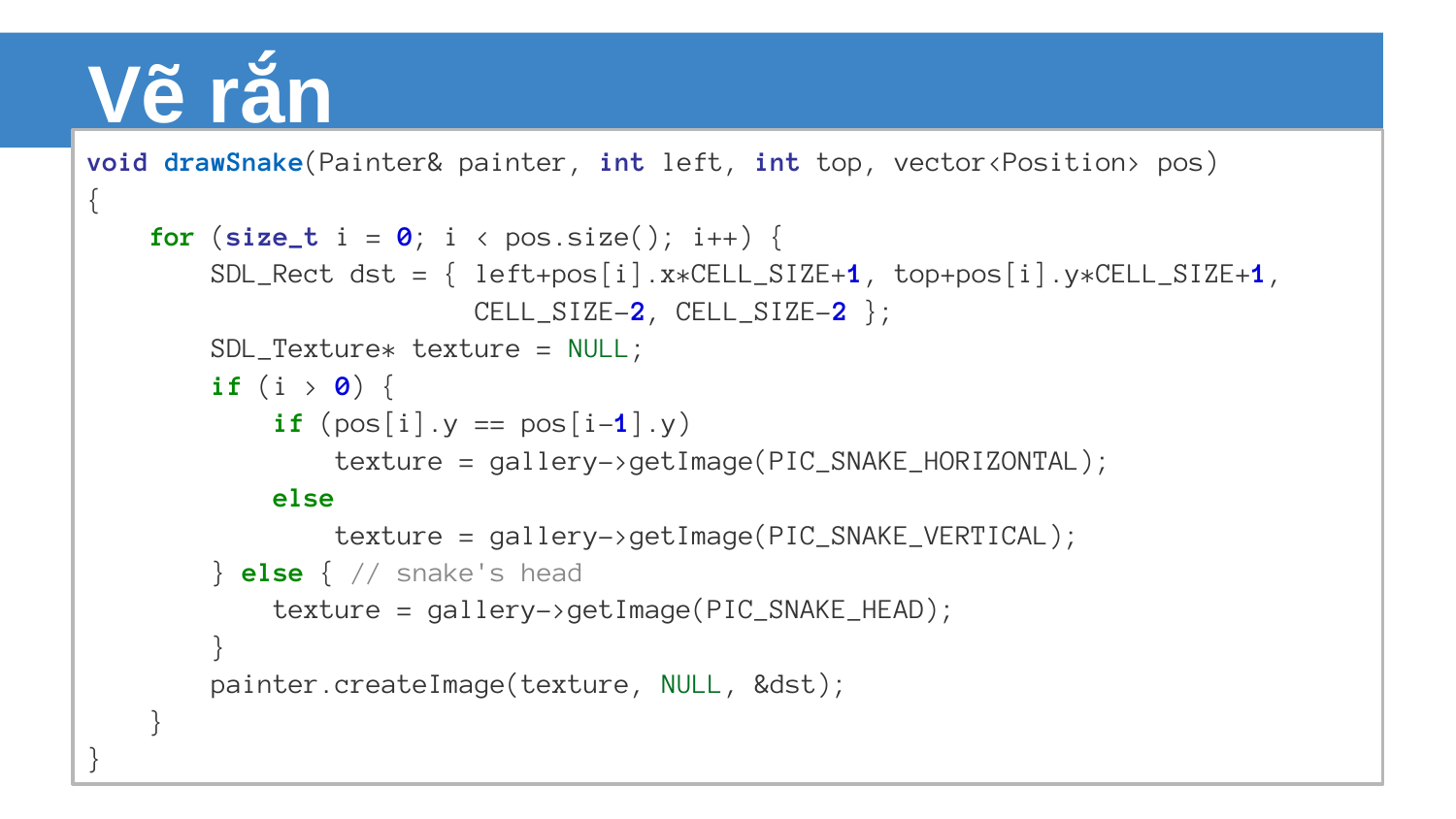

# Vẽ rắn
void drawSnake(Painter& painter, int left, int top, vector<Position> pos)
{
    for (size_t i = 0; i < pos.size(); i++) {
        SDL_Rect dst = { left+pos[i].x*CELL_SIZE+1, top+pos[i].y*CELL_SIZE+1,
                         CELL_SIZE-2, CELL_SIZE-2 };
        SDL_Texture* texture = NULL;
        if (i > 0) {
            if (pos[i].y == pos[i-1].y)
                texture = gallery->getImage(PIC_SNAKE_HORIZONTAL);
            else
                texture = gallery->getImage(PIC_SNAKE_VERTICAL);
        } else { // snake's head
            texture = gallery->getImage(PIC_SNAKE_HEAD);
        }
        painter.createImage(texture, NULL, &dst);
    }
}